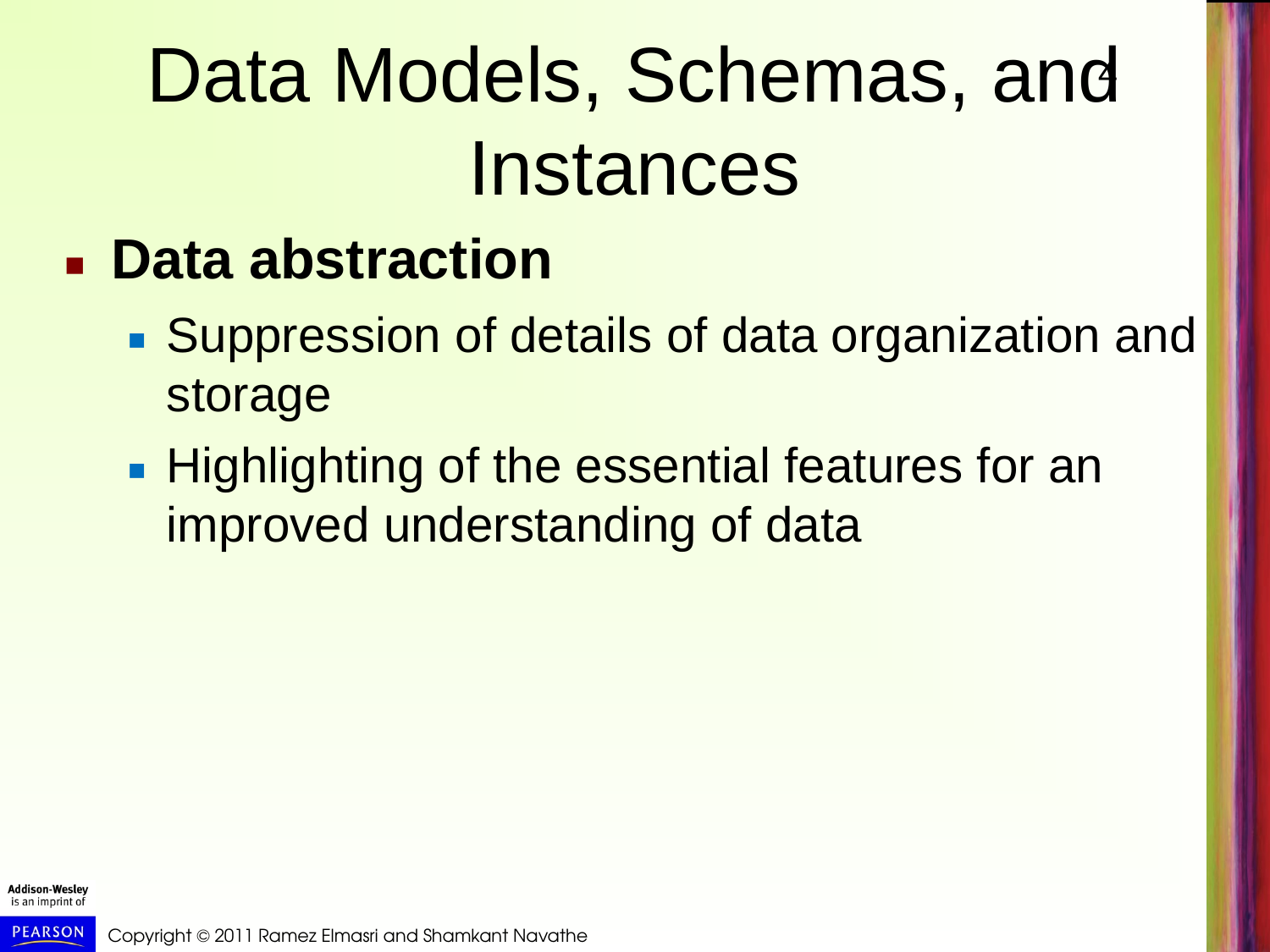

# Data Models, Schemas, and Instances
Data abstraction
Suppression of details of data organization and storage
Highlighting of the essential features for an improved understanding of data